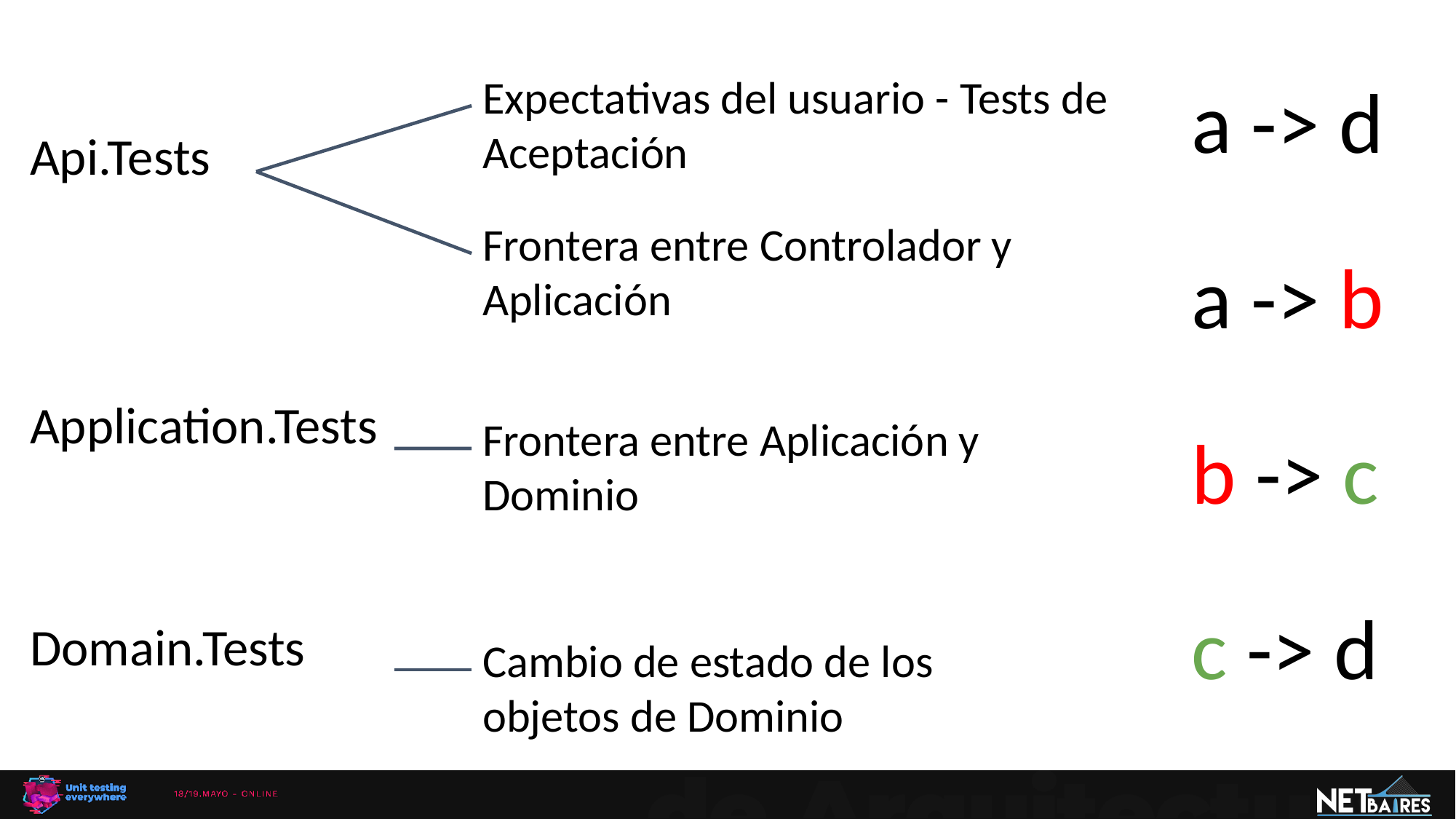

Expectativas del usuario - Tests de Aceptación
a -> d
Api.Tests
Frontera entre Controlador y Aplicación
a -> b
Application.Tests
Frontera entre Aplicación y Dominio
b -> c
c -> d
Domain.Tests
Cambio de estado de los objetos de Dominio